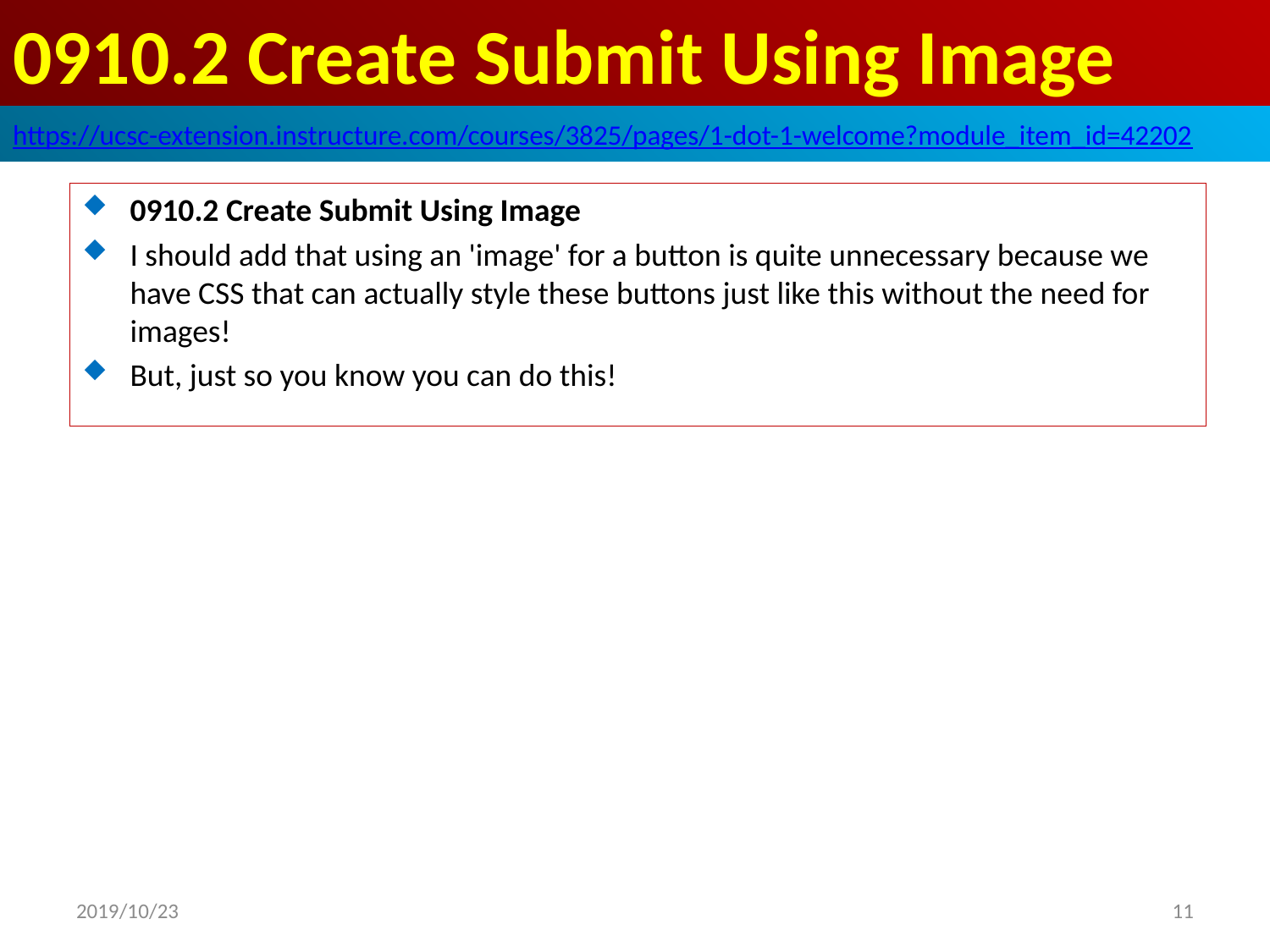

# 0910.2 Create Submit Using Image

https://ucsc-extension.instructure.com/courses/3825/pages/1-dot-1-welcome?module_item_id=42202
0910.2 Create Submit Using Image
I should add that using an 'image' for a button is quite unnecessary because we have CSS that can actually style these buttons just like this without the need for images!
But, just so you know you can do this!
2019/10/23
11